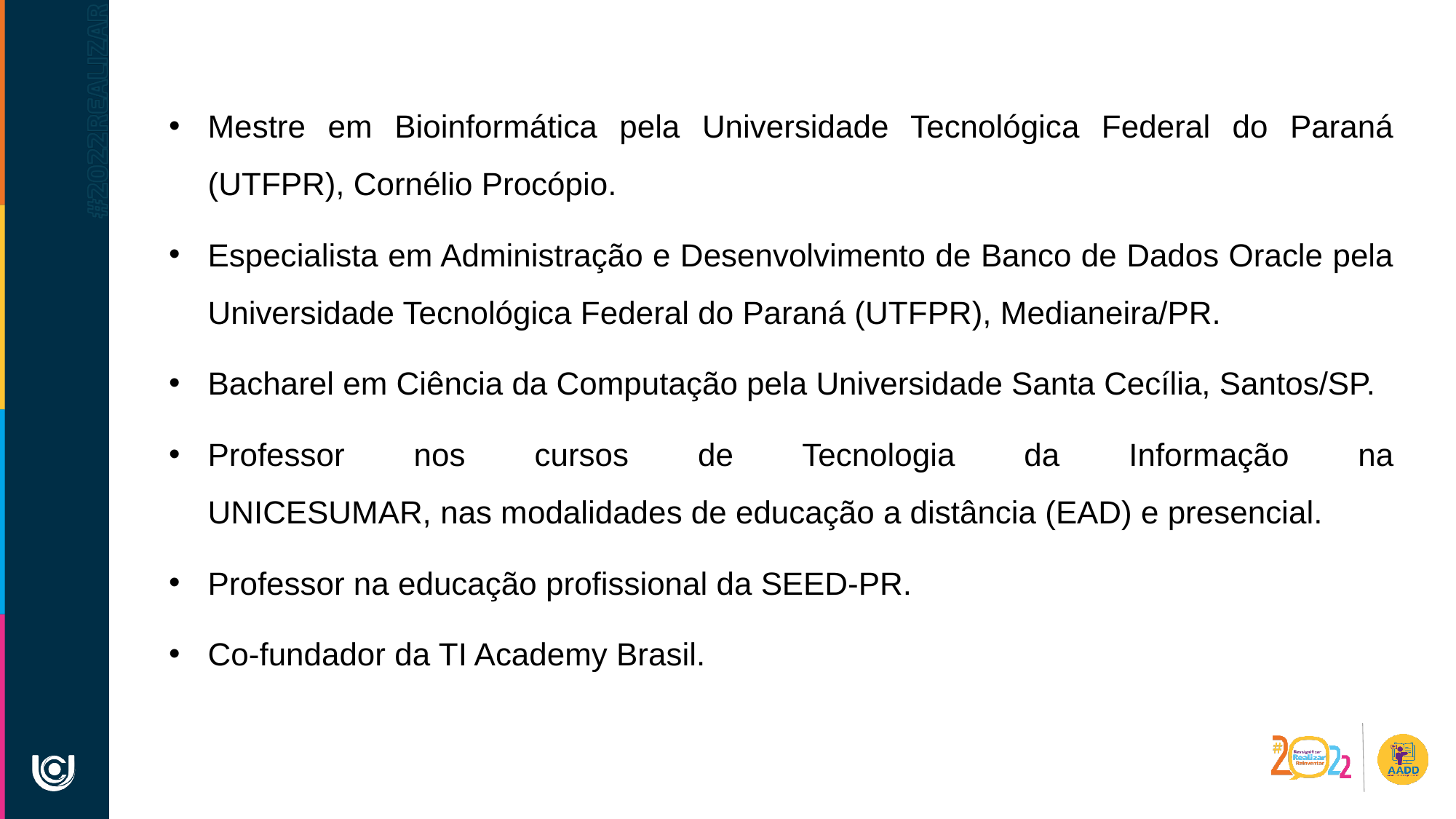

Mestre em Bioinformática pela Universidade Tecnológica Federal do Paraná (UTFPR), Cornélio Procópio.
Especialista em Administração e Desenvolvimento de Banco de Dados Oracle pela Universidade Tecnológica Federal do Paraná (UTFPR), Medianeira/PR.
Bacharel em Ciência da Computação pela Universidade Santa Cecília, Santos/SP.
Professor nos cursos de Tecnologia da Informação na UNICESUMAR, nas modalidades de educação a distância (EAD) e presencial.
Professor na educação profissional da SEED-PR.
Co-fundador da TI Academy Brasil.